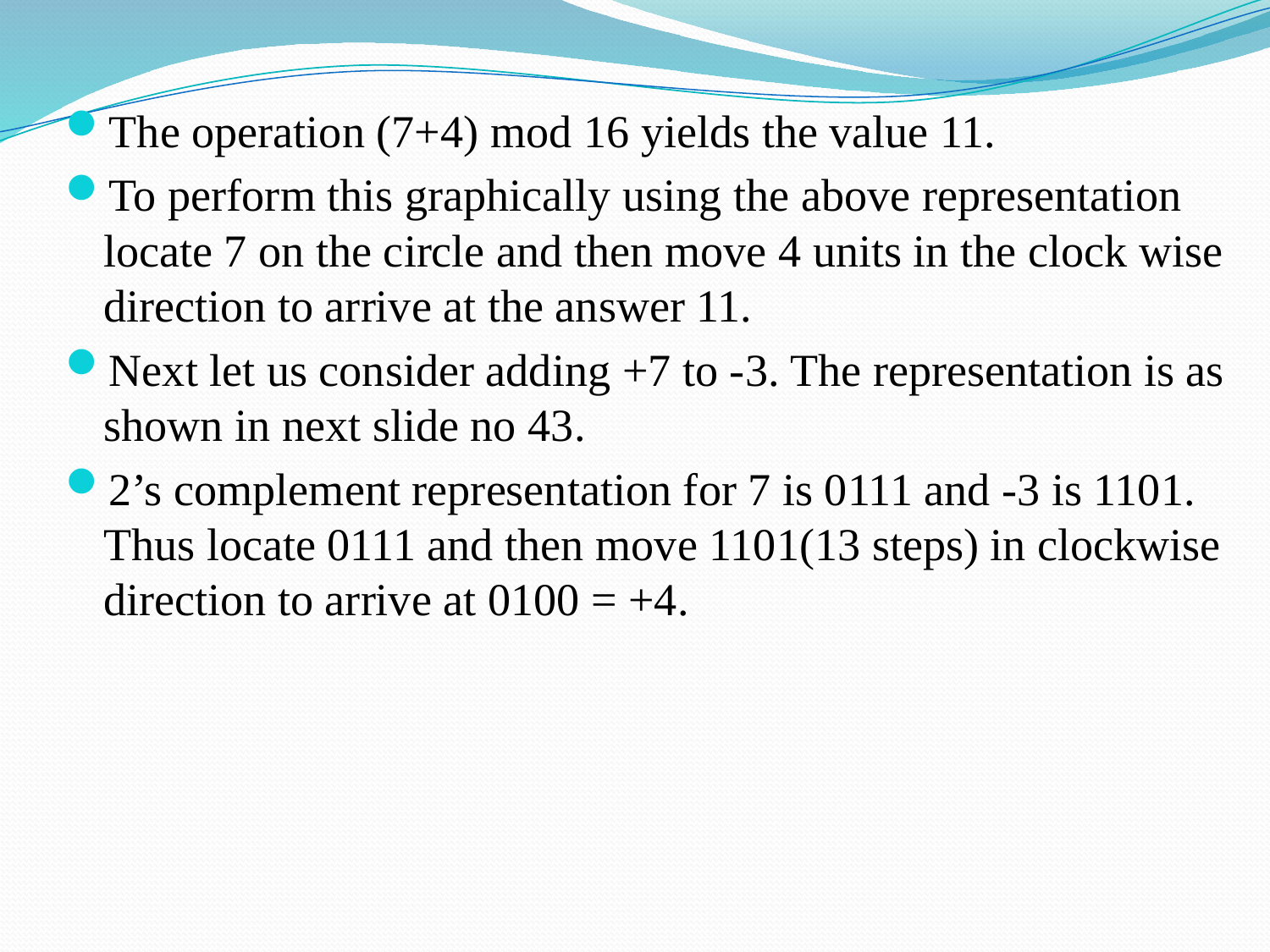

The operation (7+4) mod 16 yields the value 11.
To perform this graphically using the above representation locate 7 on the circle and then move 4 units in the clock wise direction to arrive at the answer 11.
Next let us consider adding +7 to -3. The representation is as shown in next slide no 43.
2’s complement representation for 7 is 0111 and -3 is 1101. Thus locate 0111 and then move 1101(13 steps) in clockwise direction to arrive at 0100 = +4.